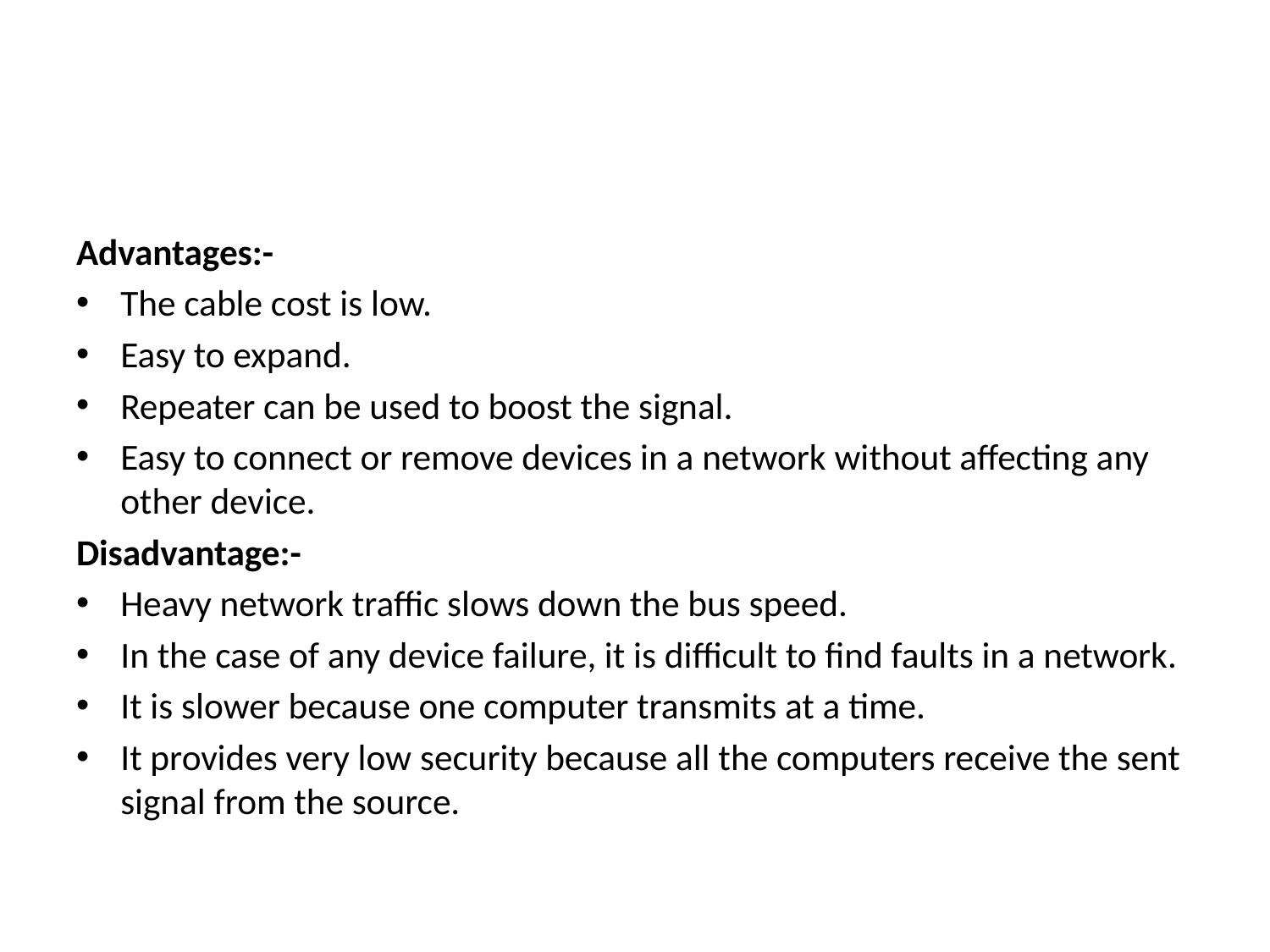

#
Advantages:-
The cable cost is low.
Easy to expand.
Repeater can be used to boost the signal.
Easy to connect or remove devices in a network without affecting any other device.
Disadvantage:-
Heavy network traffic slows down the bus speed.
In the case of any device failure, it is difficult to find faults in a network.
It is slower because one computer transmits at a time.
It provides very low security because all the computers receive the sent signal from the source.